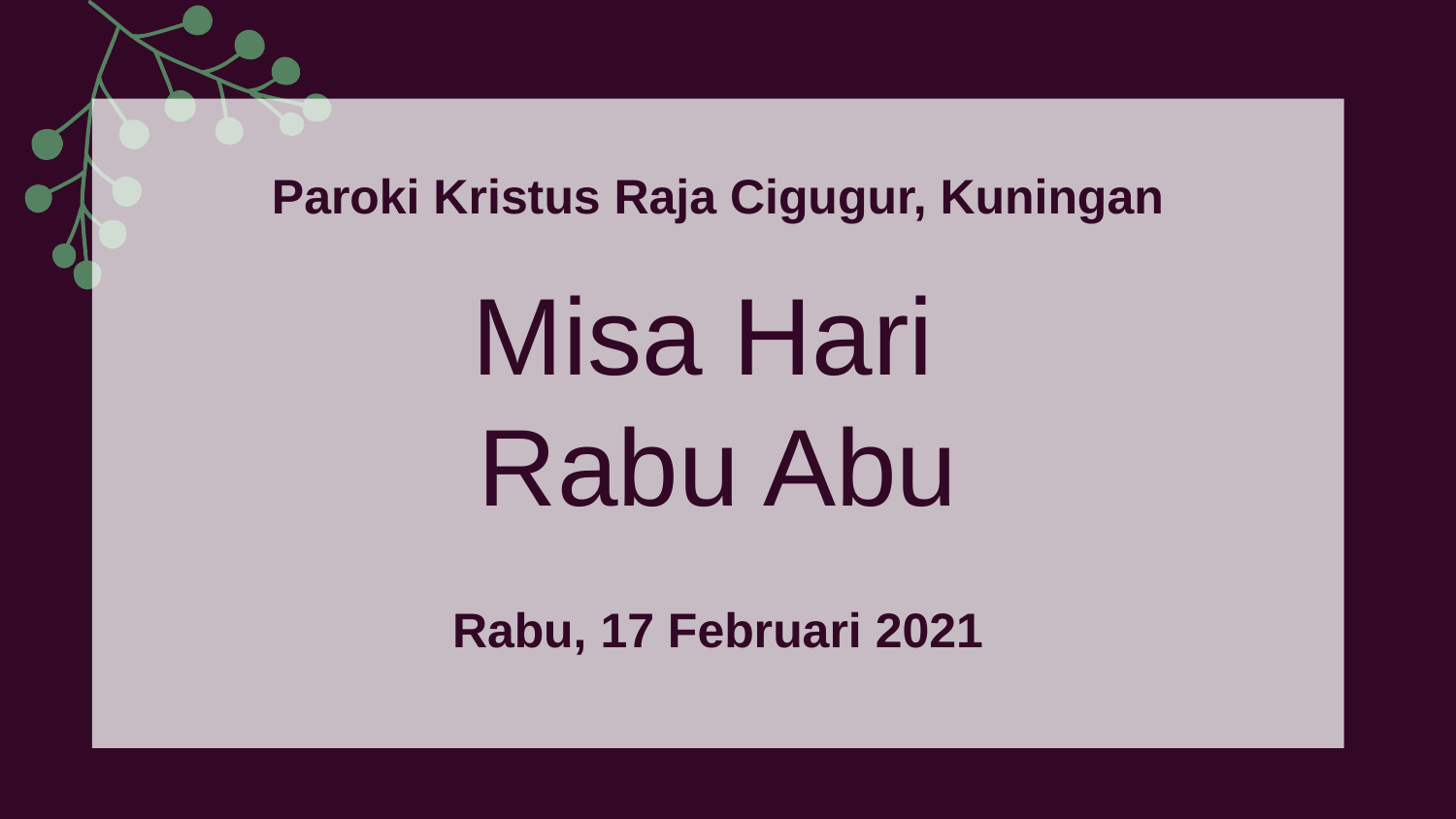

Paroki Kristus Raja Cigugur, Kuningan
# Misa Hari Rabu Abu
Rabu, 17 Februari 2021